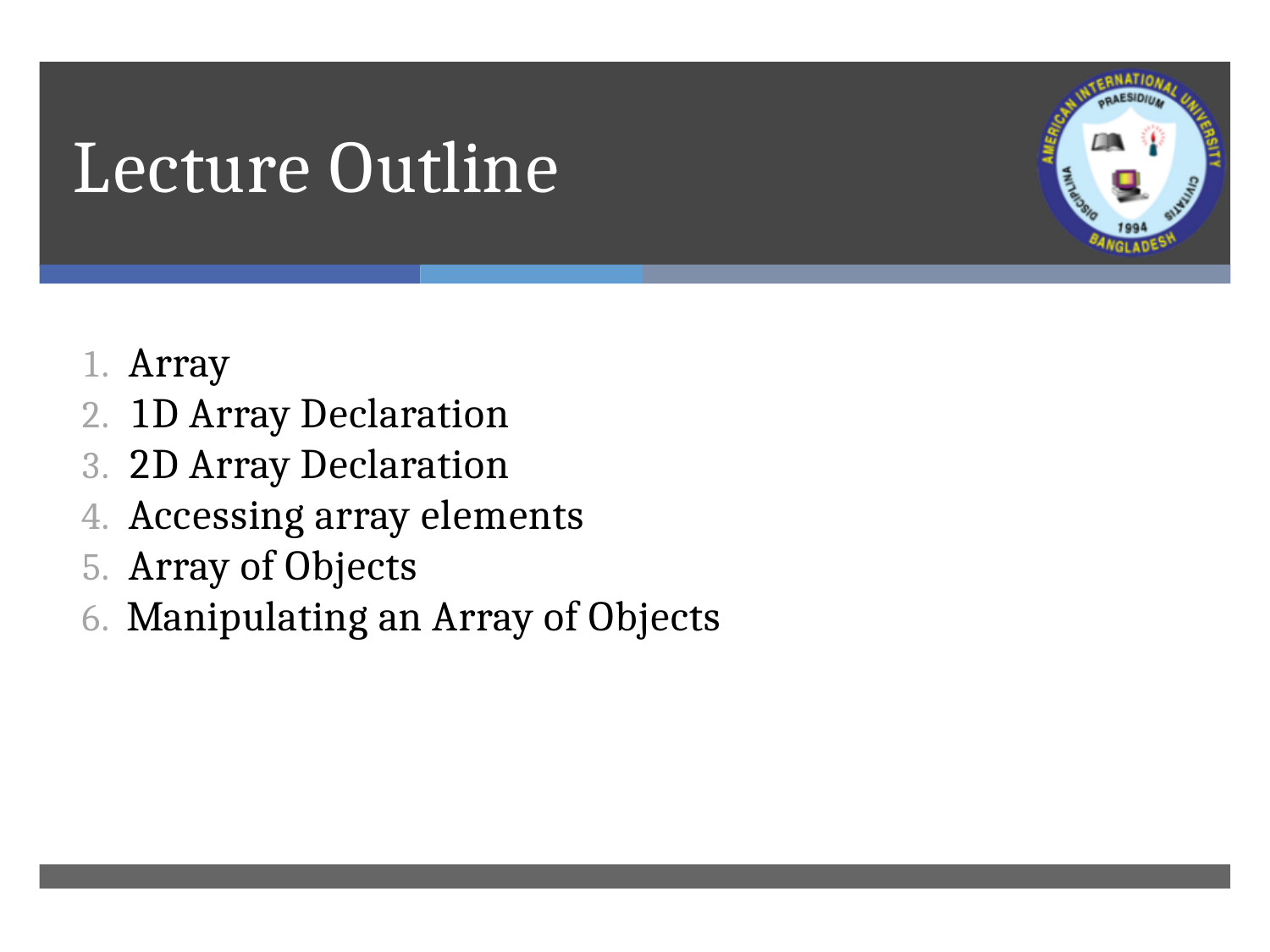

# Lecture Outline
Array
1D Array Declaration
2D Array Declaration
Accessing array elements
Array of Objects
Manipulating an Array of Objects